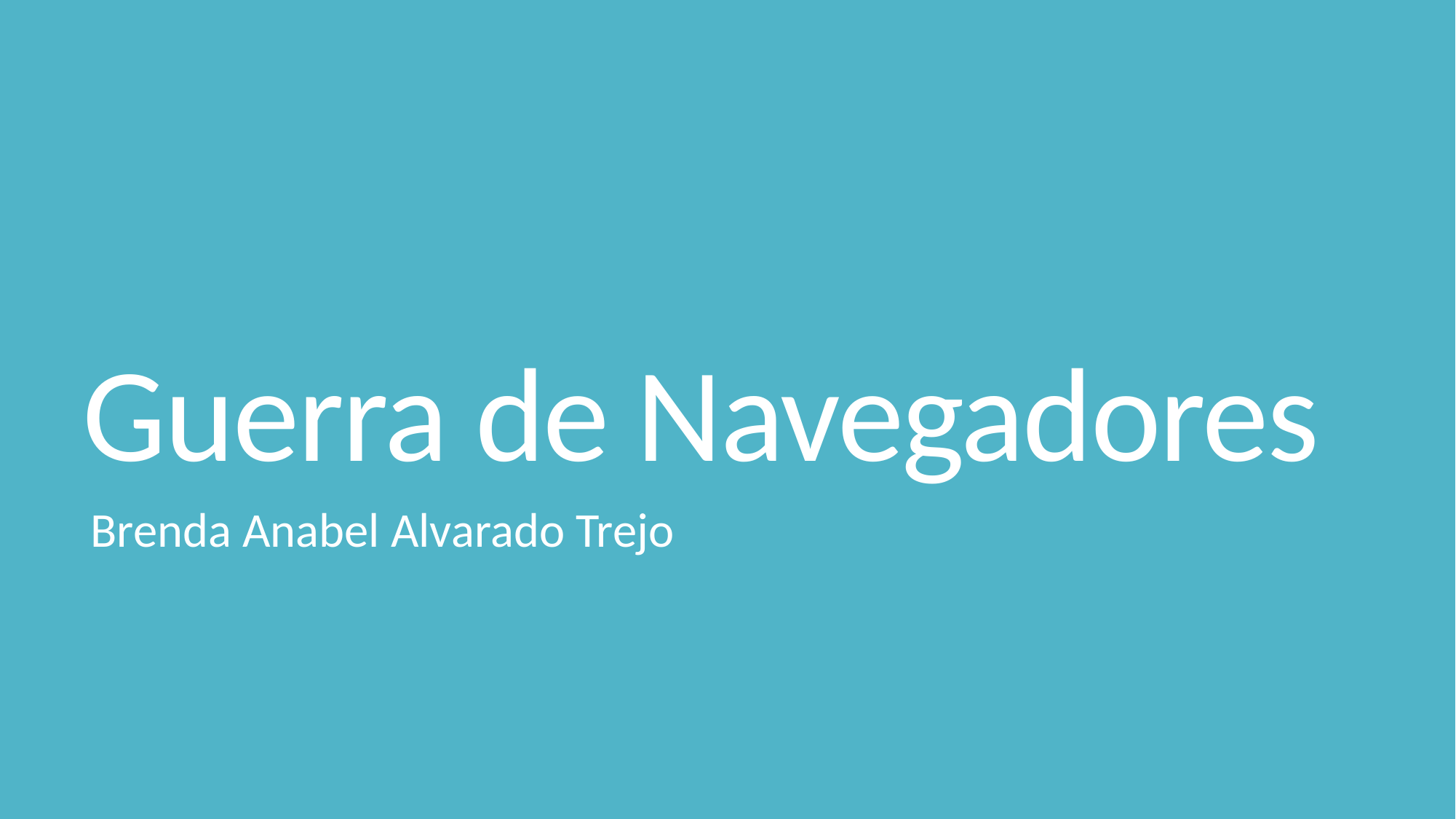

# Guerra de Navegadores
Brenda Anabel Alvarado Trejo